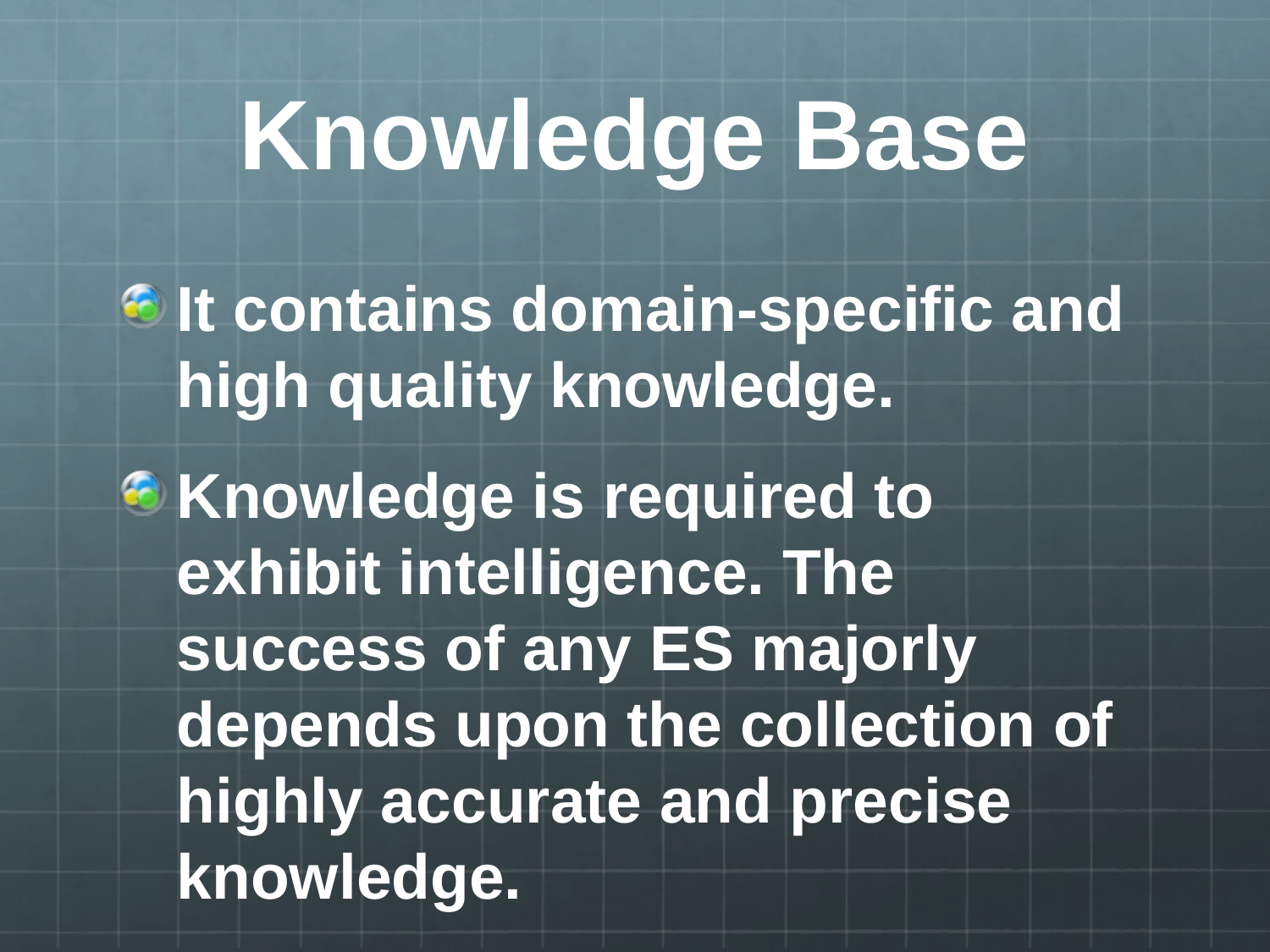

# Knowledge Base
It contains domain-specific and high quality knowledge.
Knowledge is required to exhibit intelligence. The success of any ES majorly depends upon the collection of highly accurate and precise knowledge.